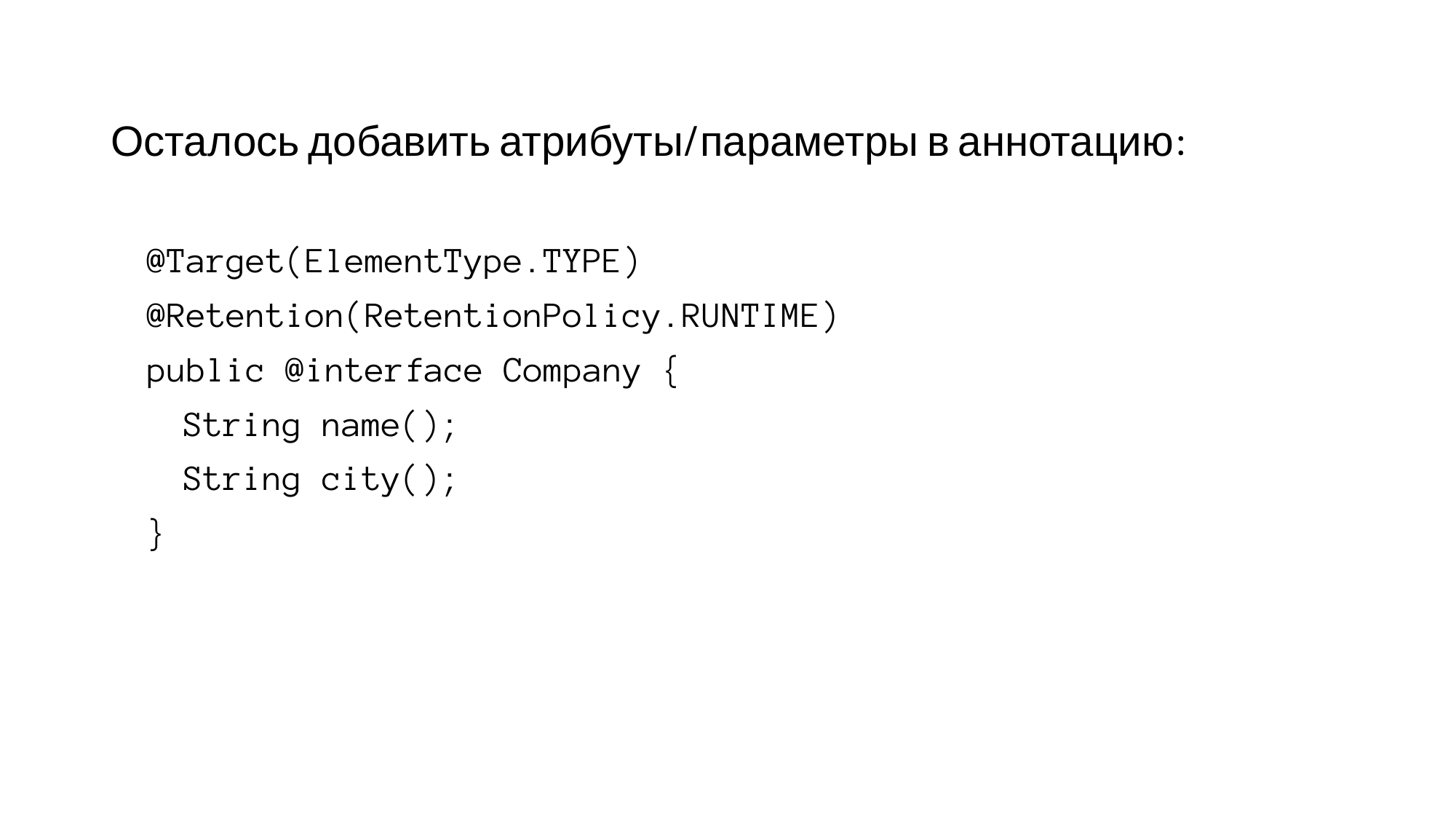

Осталось добавить атрибуты/параметры в аннотацию:

 @Target(ElementType.TYPE)
 @Retention(RetentionPolicy.RUNTIME)
 public @interface Company {
  String name();
  String city();
 }